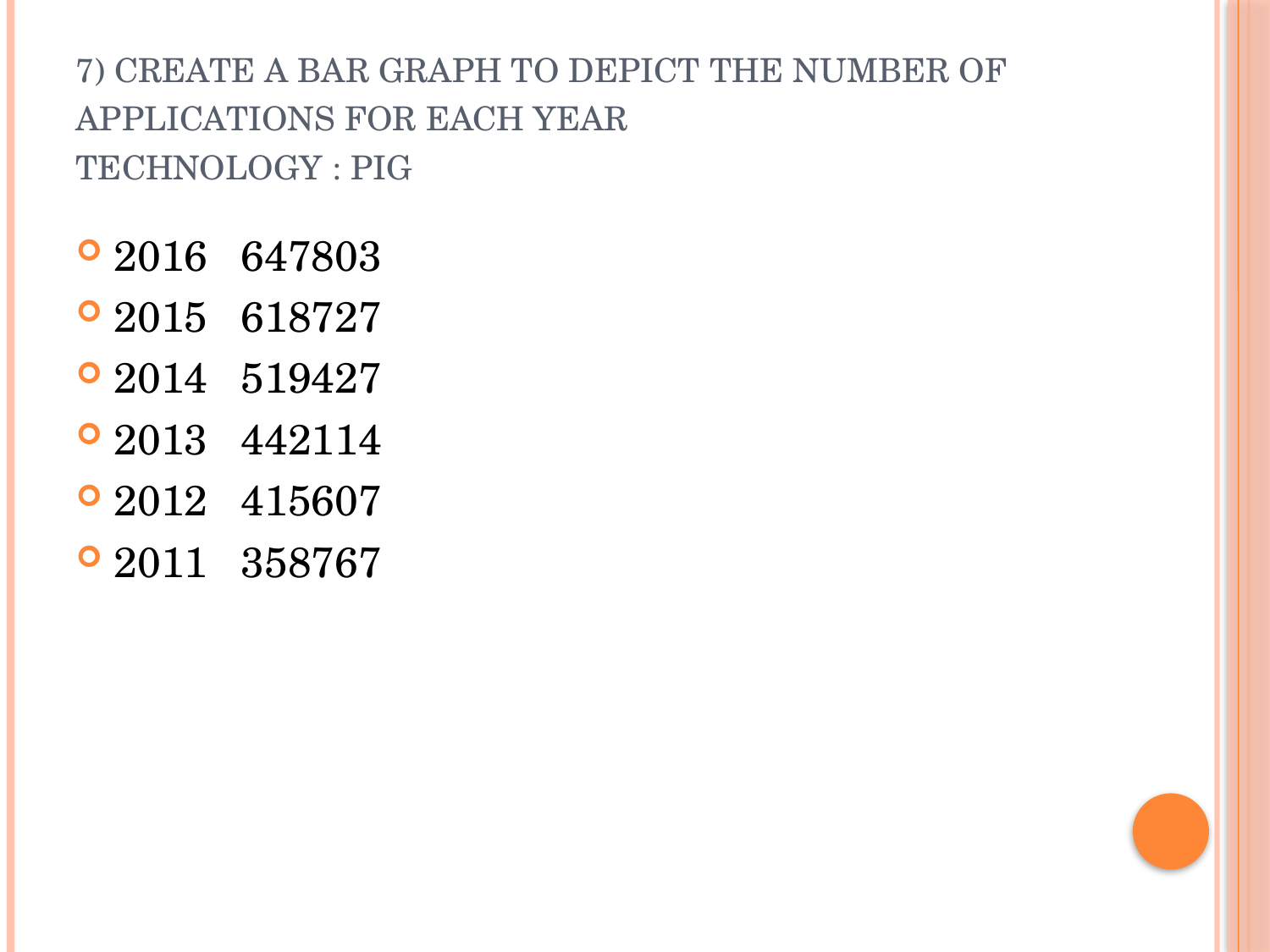

# 7) Create a bar graph to depict the number of applications for each year Technology : Pig
2016	647803
2015	618727
2014	519427
2013	442114
2012	415607
2011	358767